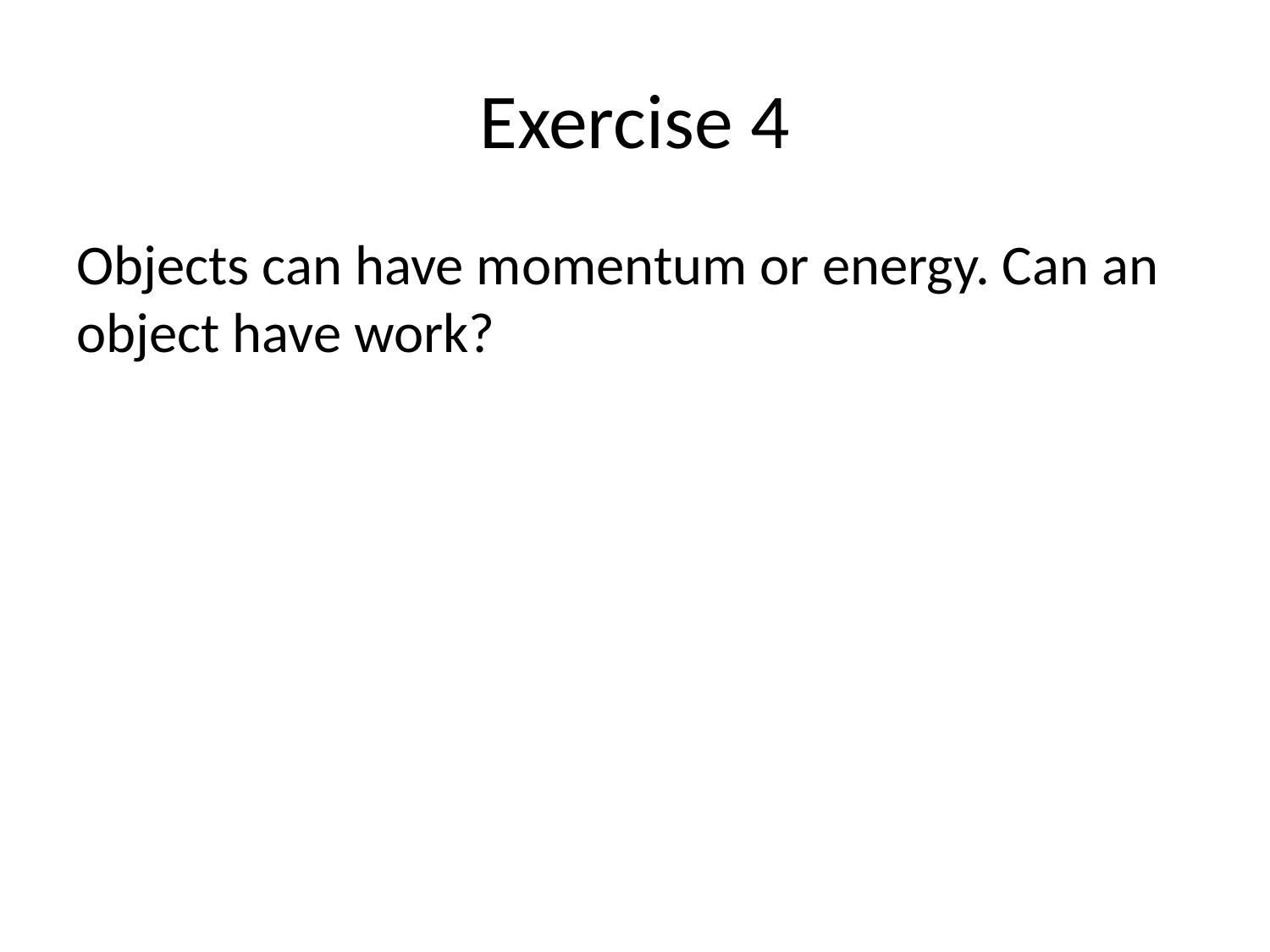

# Exercise 4
Objects can have momentum or energy. Can an object have work?